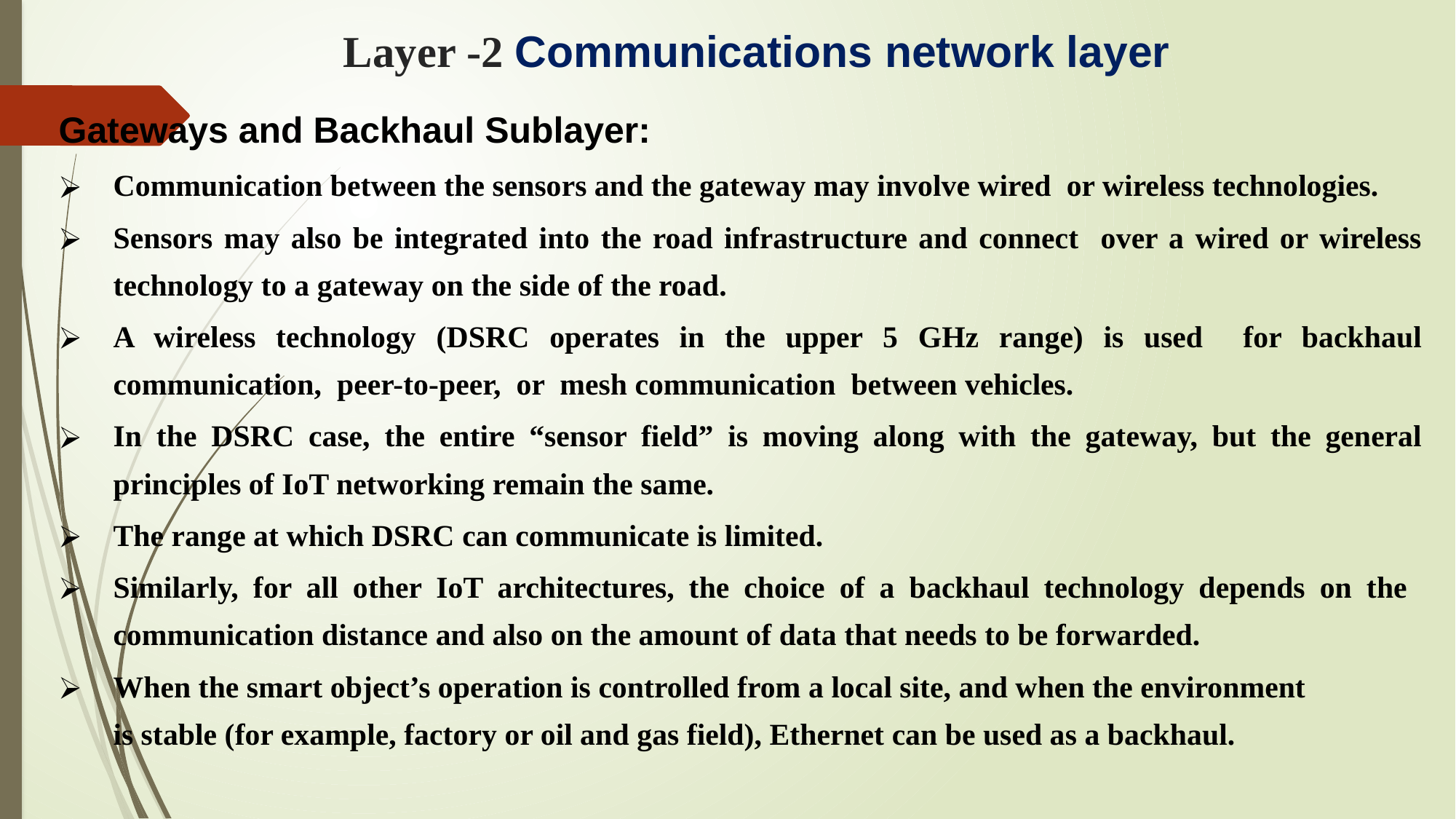

# Layer -2 Communications network layer
Gateways and Backhaul Sublayer:
Communication between the sensors and the gateway may involve wired  or wireless technologies.
Sensors may also be integrated into the road infrastructure and connect  over a wired or wireless technology to a gateway on the side of the road.
A wireless technology (DSRC operates in the upper 5 GHz range) is used  for backhaul communication,  peer-to-peer,  or  mesh communication  between vehicles.
In the DSRC case, the entire “sensor field” is moving along with the gateway, but the general principles of IoT networking remain the same.
The range at which DSRC can communicate is limited.
Similarly, for all other IoT architectures, the choice of a backhaul technology depends on the  communication distance and also on the amount of data that needs to be forwarded.
When the smart object’s operation is controlled from a local site, and when the environment
is stable (for example, factory or oil and gas field), Ethernet can be used as a backhaul.